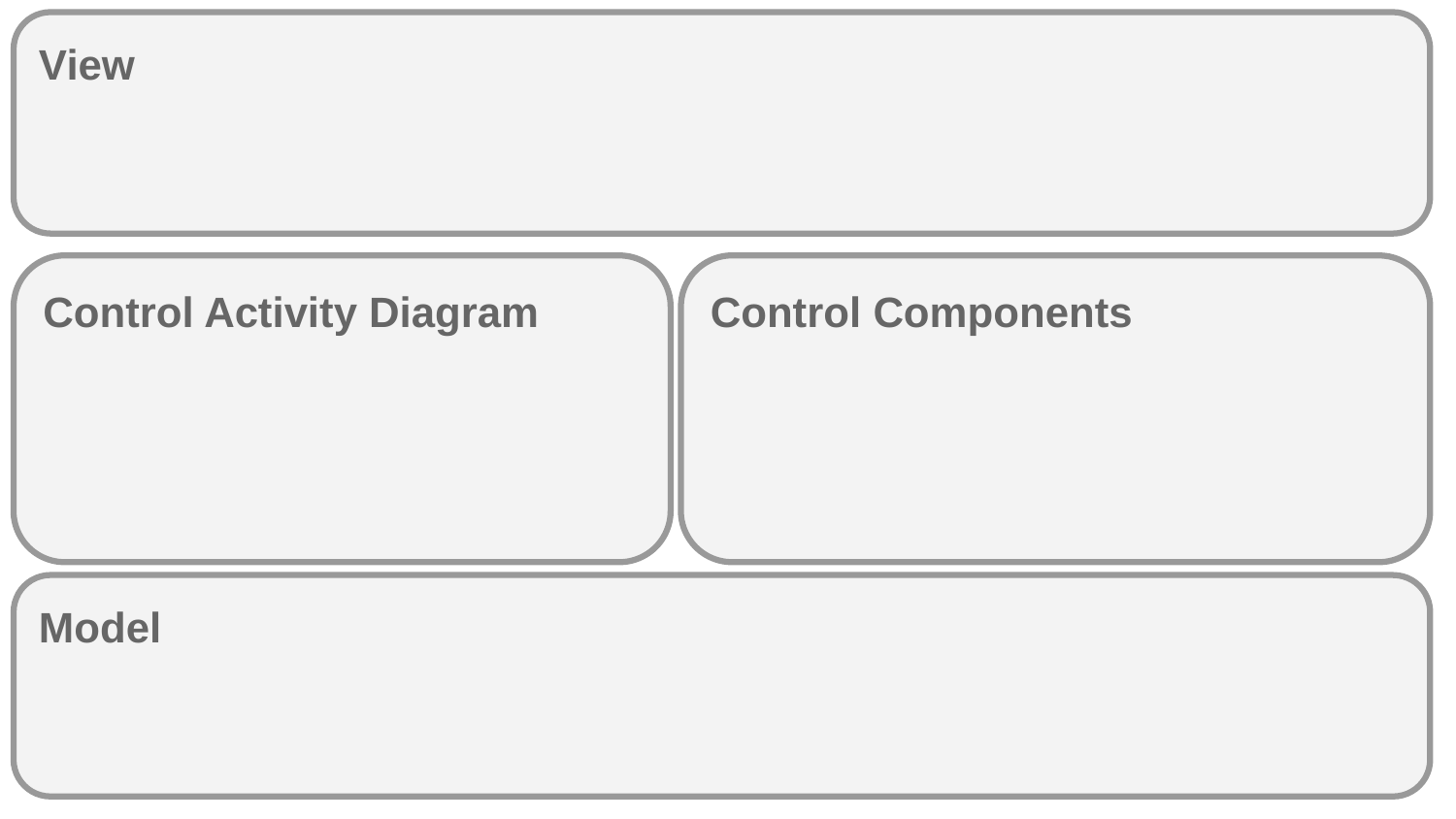

View
Control Activity Diagram
Control Components
Model